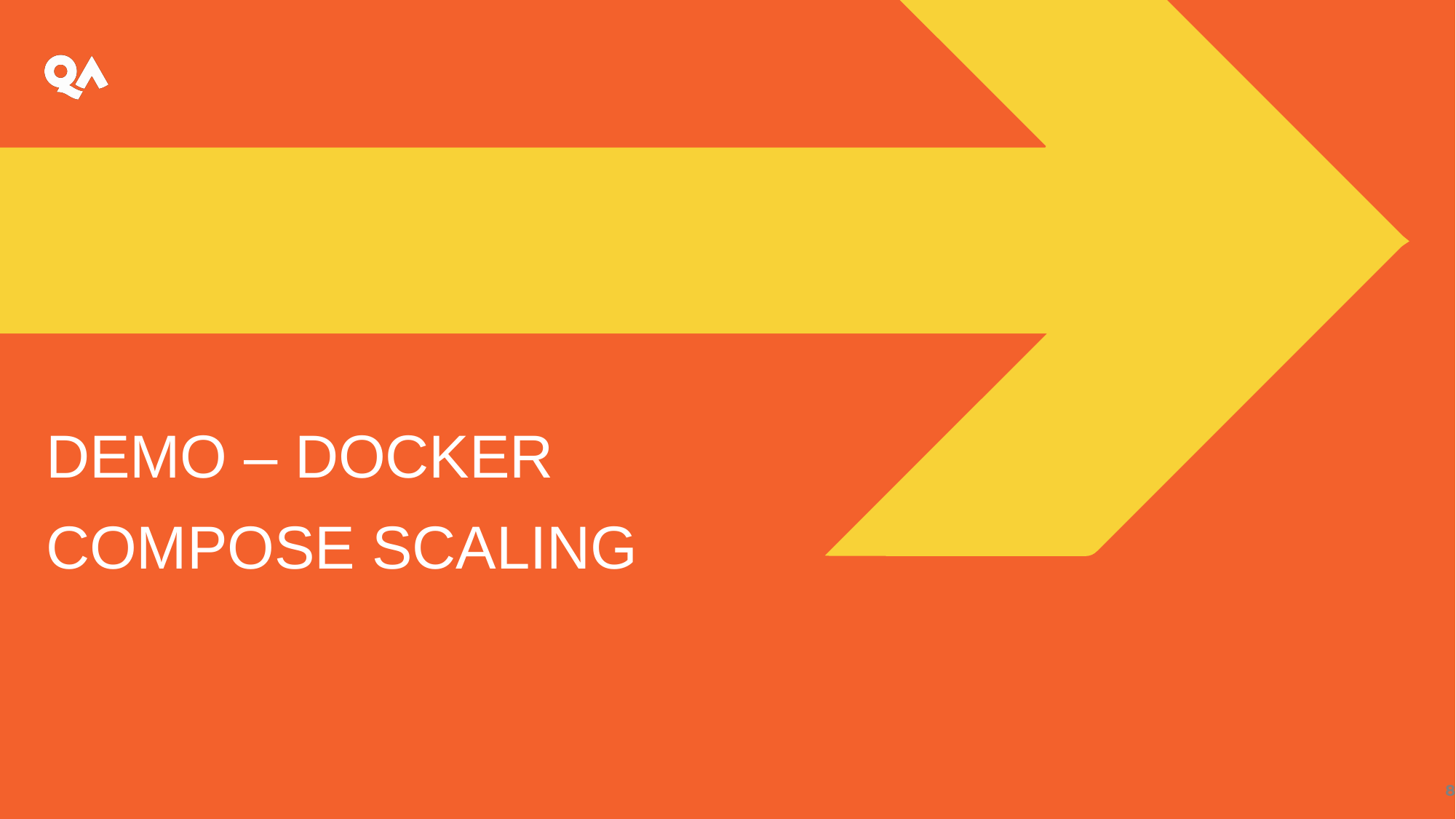

# Demo – docker compose scaling
8